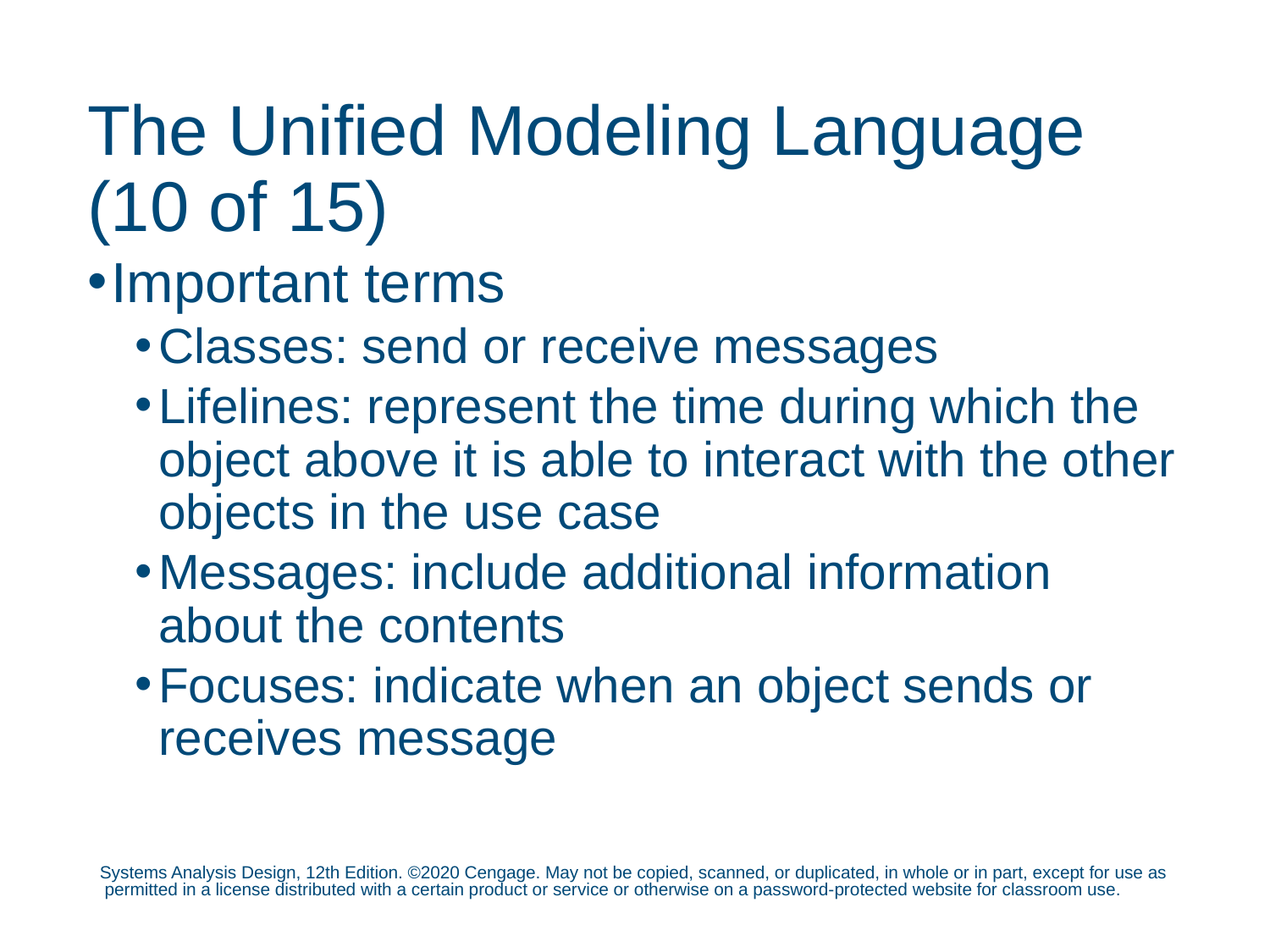

# The Unified Modeling Language (10 of 15)
Important terms
Classes: send or receive messages
Lifelines: represent the time during which the object above it is able to interact with the other objects in the use case
Messages: include additional information about the contents
Focuses: indicate when an object sends or receives message
Systems Analysis Design, 12th Edition. ©2020 Cengage. May not be copied, scanned, or duplicated, in whole or in part, except for use as permitted in a license distributed with a certain product or service or otherwise on a password-protected website for classroom use.